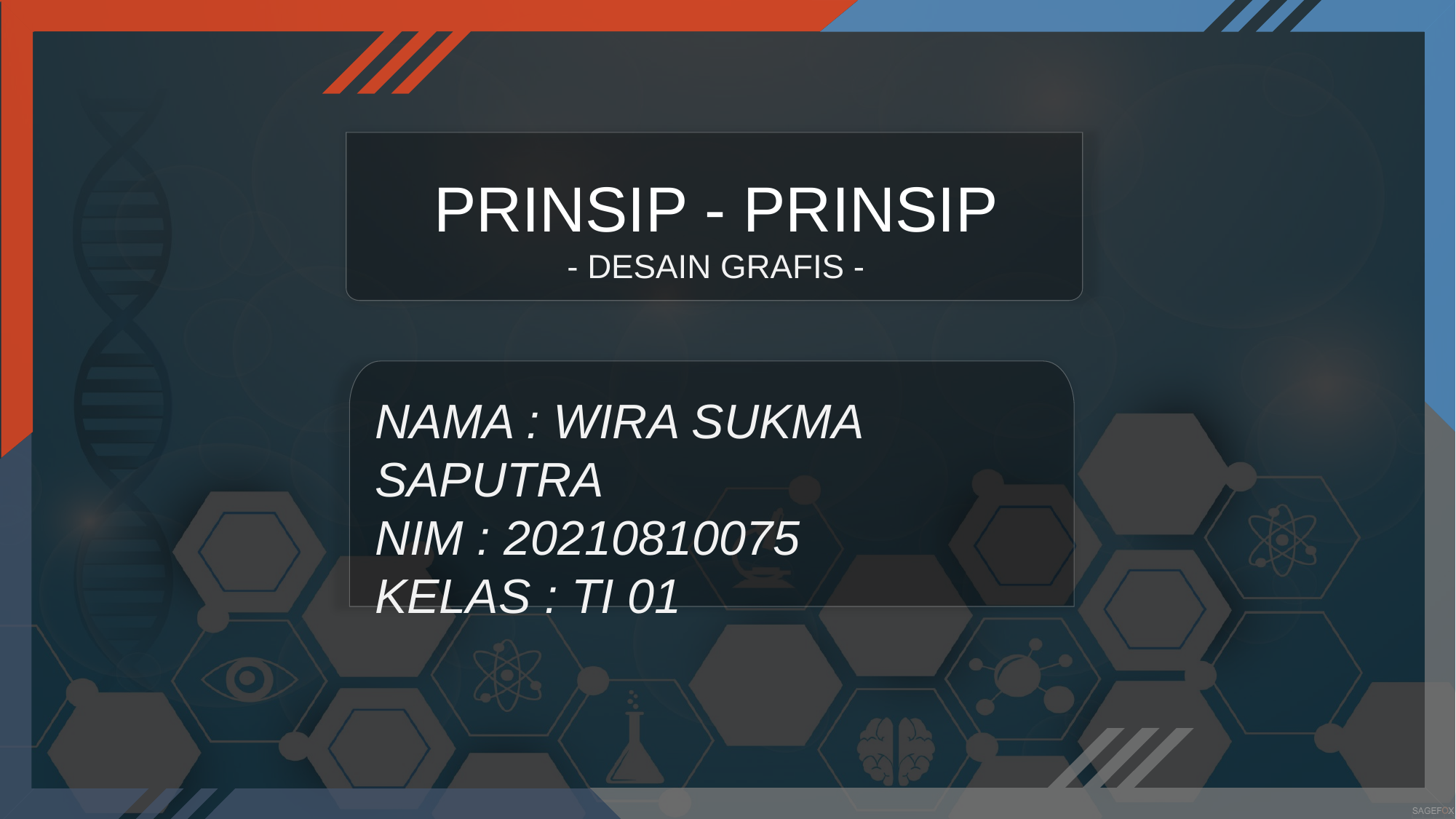

PRINSIP - PRINSIP
- DESAIN GRAFIS -

NAMA : WIRA SUKMA SAPUTRA
NIM : 20210810075
KELAS : TI 01